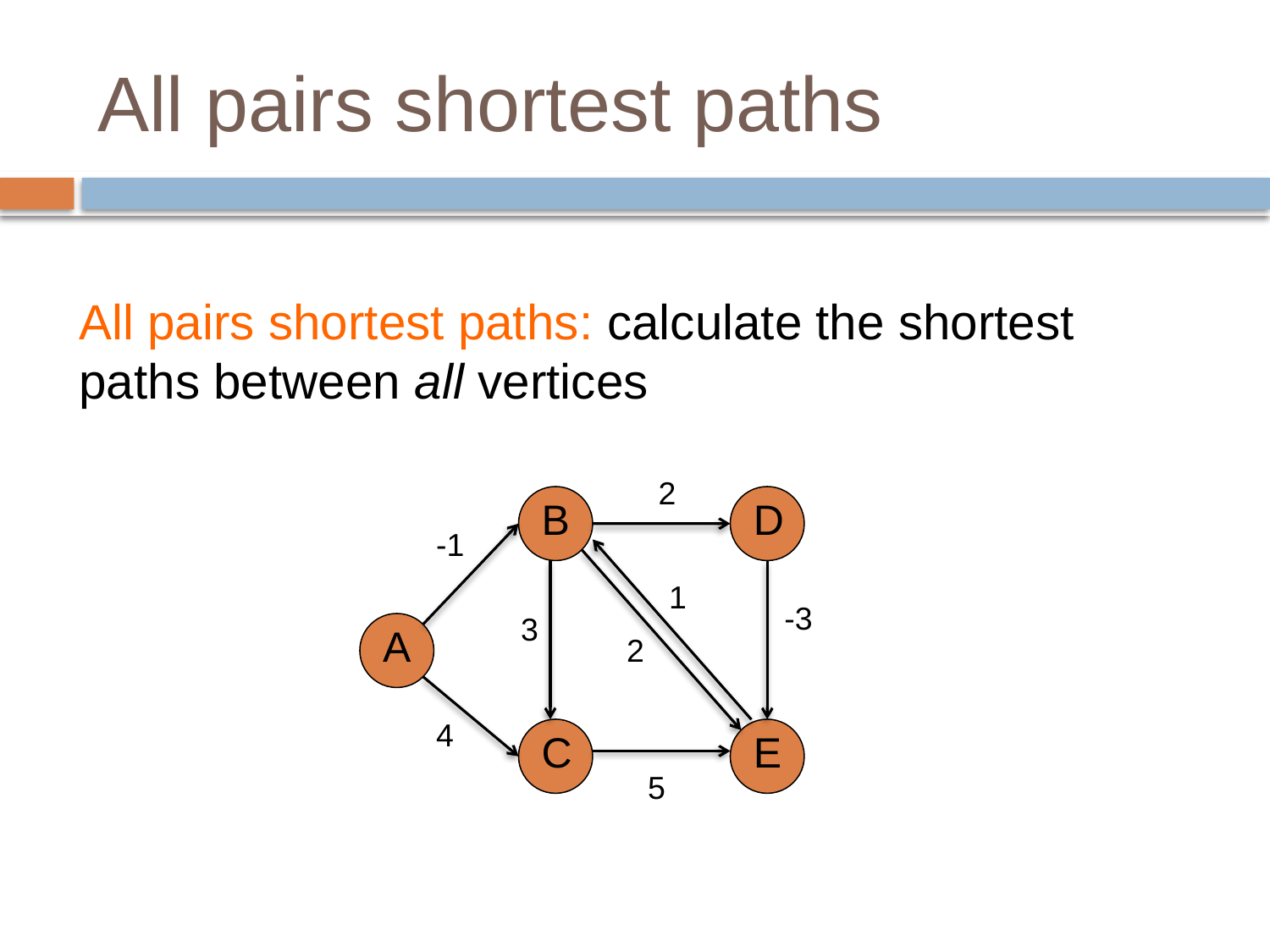

# All pairs shortest paths
All pairs shortest paths: calculate the shortest paths between all vertices
2

B

D
-1
1
-3
3

A
2
4

C

E
5